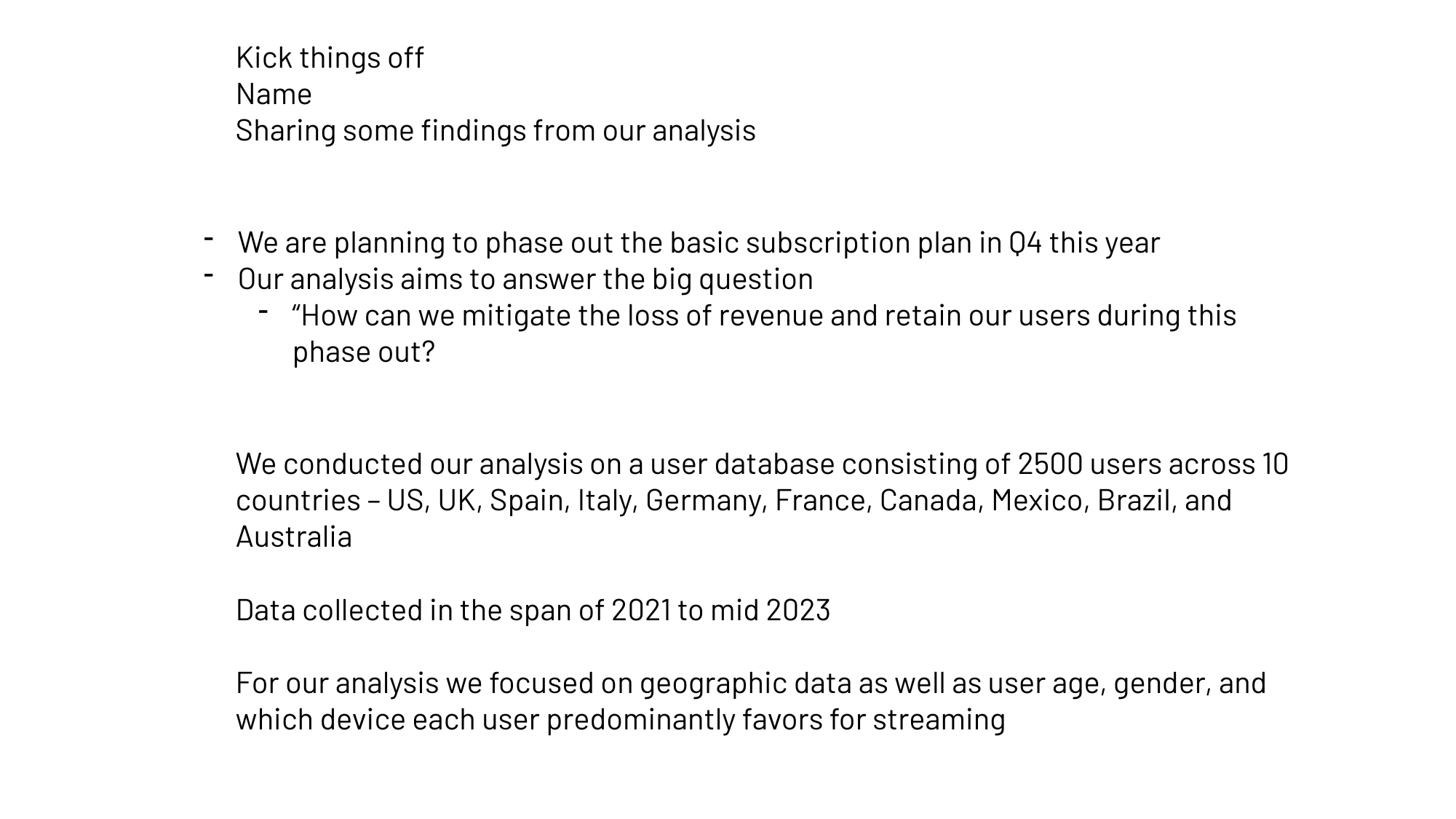

Kick things off
Name
Sharing some findings from our analysis
We are planning to phase out the basic subscription plan in Q4 this year
Our analysis aims to answer the big question
“How can we mitigate the loss of revenue and retain our users during this phase out?
We conducted our analysis on a user database consisting of 2500 users across 10 countries – US, UK, Spain, Italy, Germany, France, Canada, Mexico, Brazil, and Australia

Data collected in the span of 2021 to mid 2023

For our analysis we focused on geographic data as well as user age, gender, and which device each user predominantly favors for streaming